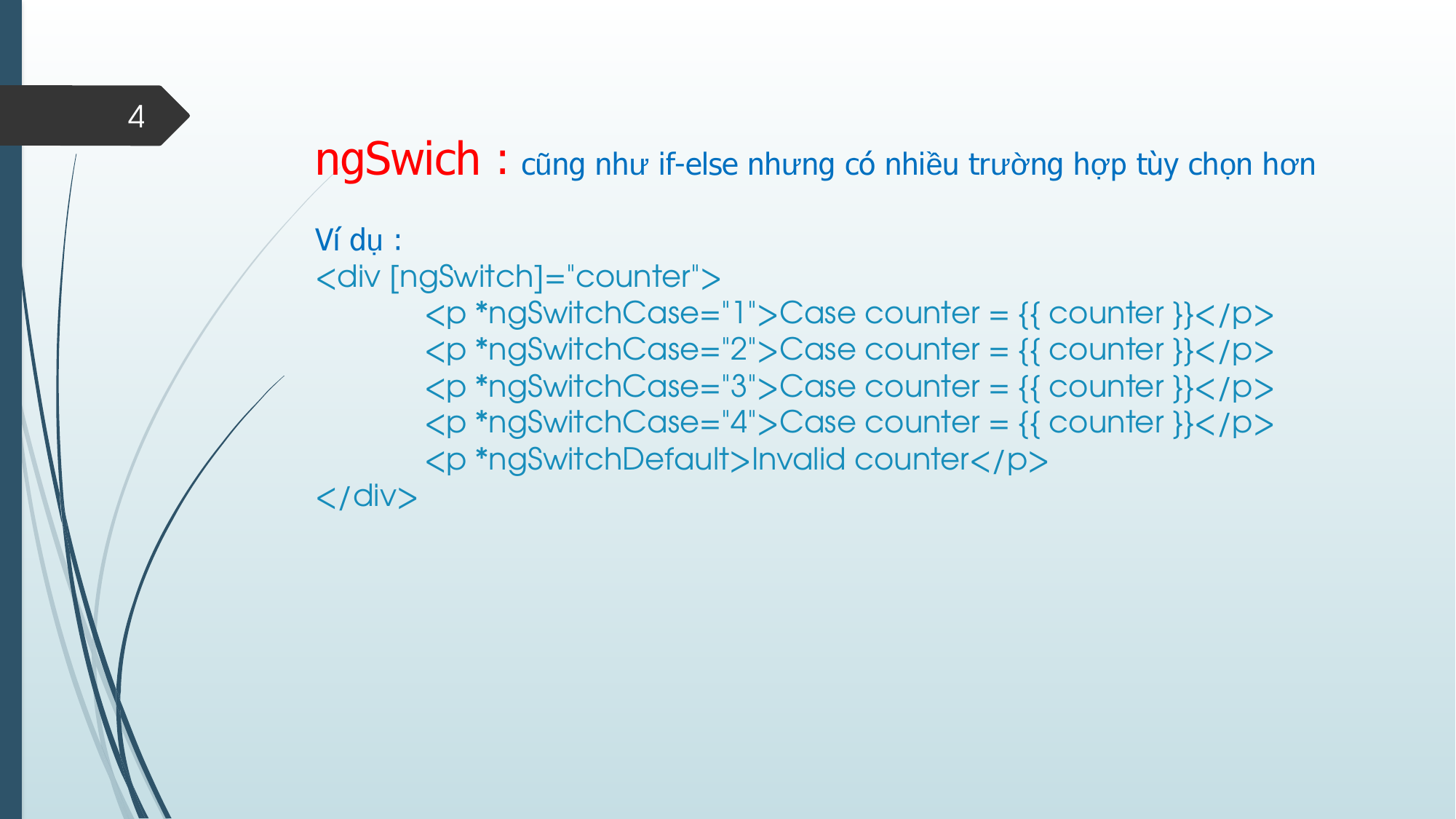

ngSwich : cũng như if-else nhưng có nhiều trường hợp tùy chọn hơn
Ví dụ :
<div [ngSwitch]="counter">
	<p *ngSwitchCase="1">Case counter = {{ counter }}</p>
	<p *ngSwitchCase="2">Case counter = {{ counter }}</p>
	<p *ngSwitchCase="3">Case counter = {{ counter }}</p>
	<p *ngSwitchCase="4">Case counter = {{ counter }}</p>
	<p *ngSwitchDefault>Invalid counter</p>
</div>

4